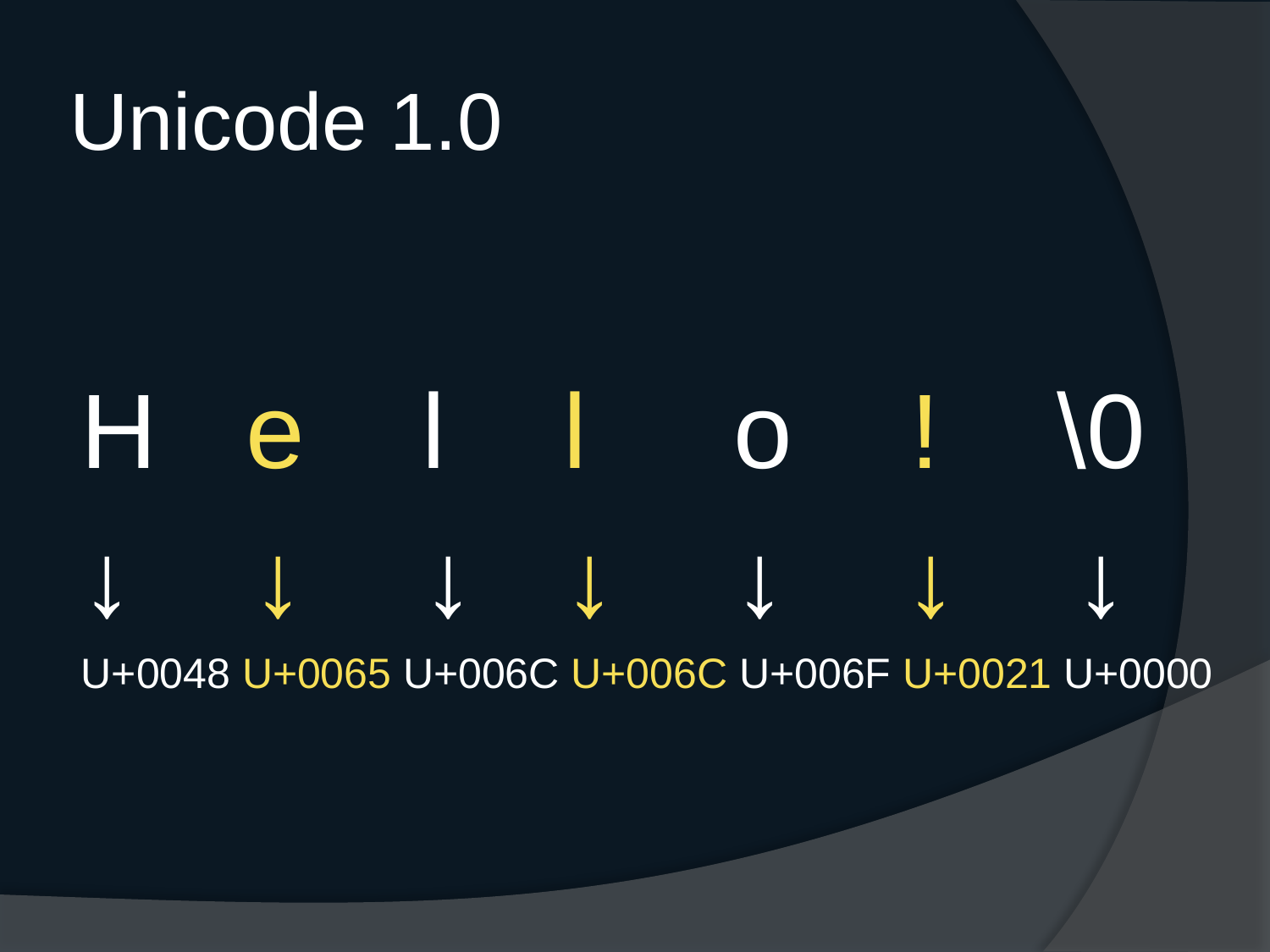

# Unicode 1.0
H   e    l    l     o    !    \0
↓    ↓    ↓   ↓    ↓    ↓    ↓
U+0048 U+0065 U+006C U+006C U+006F U+0021 U+0000